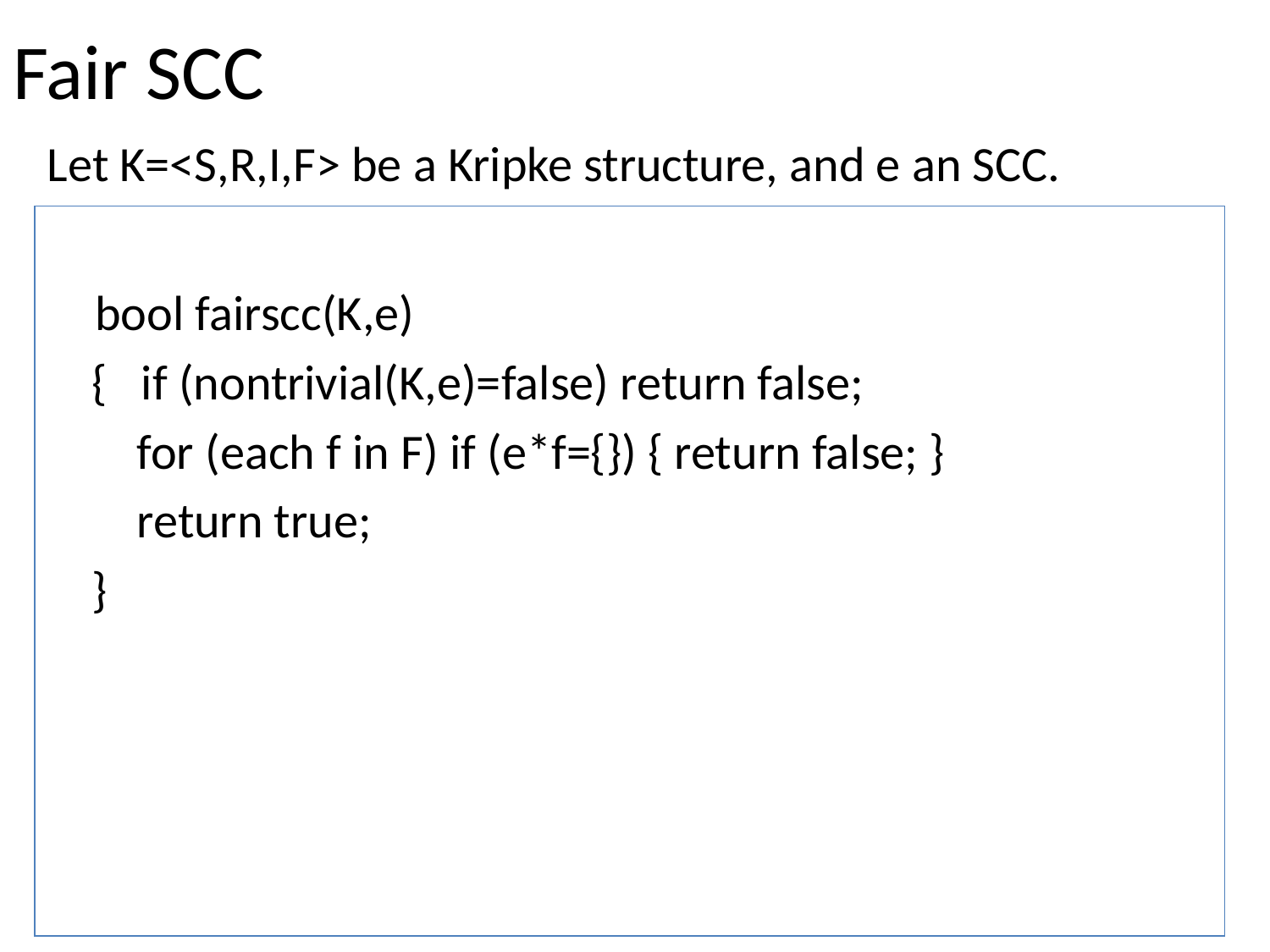

Fair SCC
Let K=<S,R,I,F> be a Kripke structure, and e an SCC.

	bool fairscc(K,e)
    {   if (nontrivial(K,e)=false) return false;
        for (each f in F) if (e*f={}) { return false; }
        return true;
    }